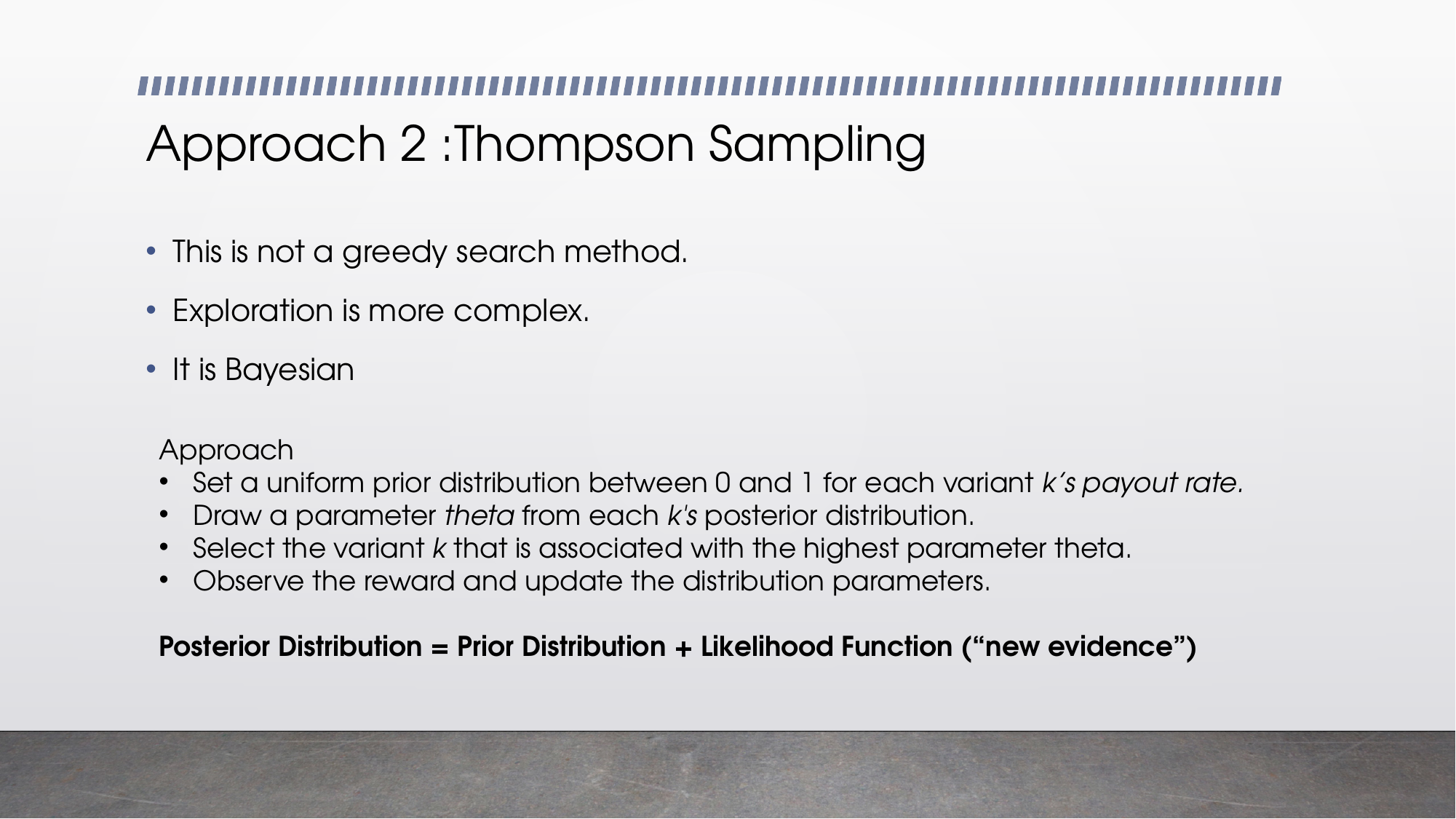

# Approach 2 :Thompson Sampling
This is not a greedy search method.
Exploration is more complex.
It is Bayesian

Approach
Set a uniform prior distribution between 0 and 1 for each variant k’s payout rate.
Draw a parameter theta from each k's posterior distribution.
Select the variant k that is associated with the highest parameter theta.
Observe the reward and update the distribution parameters.

Posterior Distribution = Prior Distribution + Likelihood Function (“new evidence”)